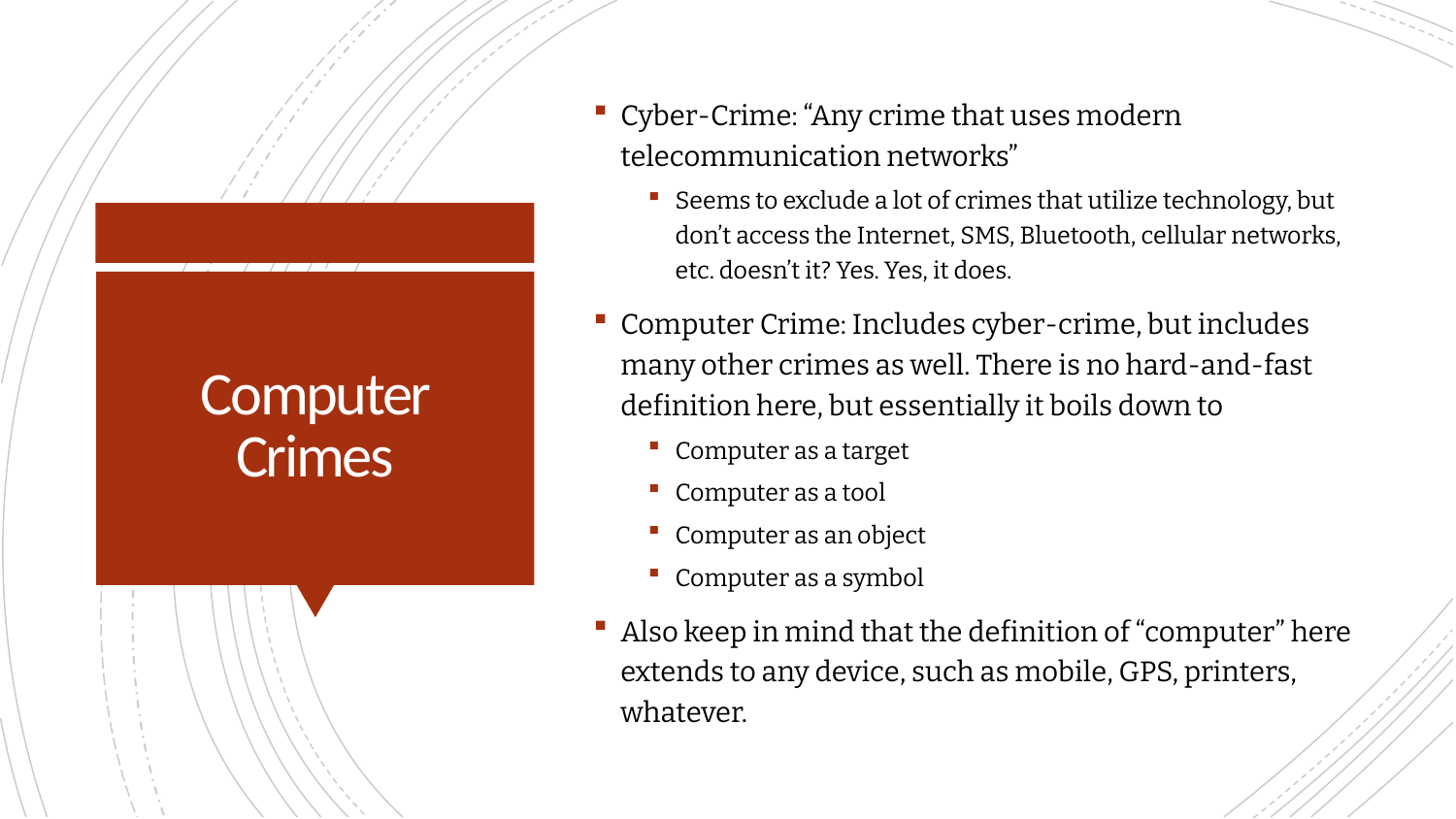

Cyber-Crime: “Any crime that uses modern telecommunication networks”
Seems to exclude a lot of crimes that utilize technology, but don’t access the Internet, SMS, Bluetooth, cellular networks, etc. doesn’t it? Yes. Yes, it does.
Computer Crime: Includes cyber-crime, but includes many other crimes as well. There is no hard-and-fast definition here, but essentially it boils down to
Computer as a target
Computer as a tool
Computer as an object
Computer as a symbol
Also keep in mind that the definition of “computer” here extends to any device, such as mobile, GPS, printers, whatever.
# Computer Crimes